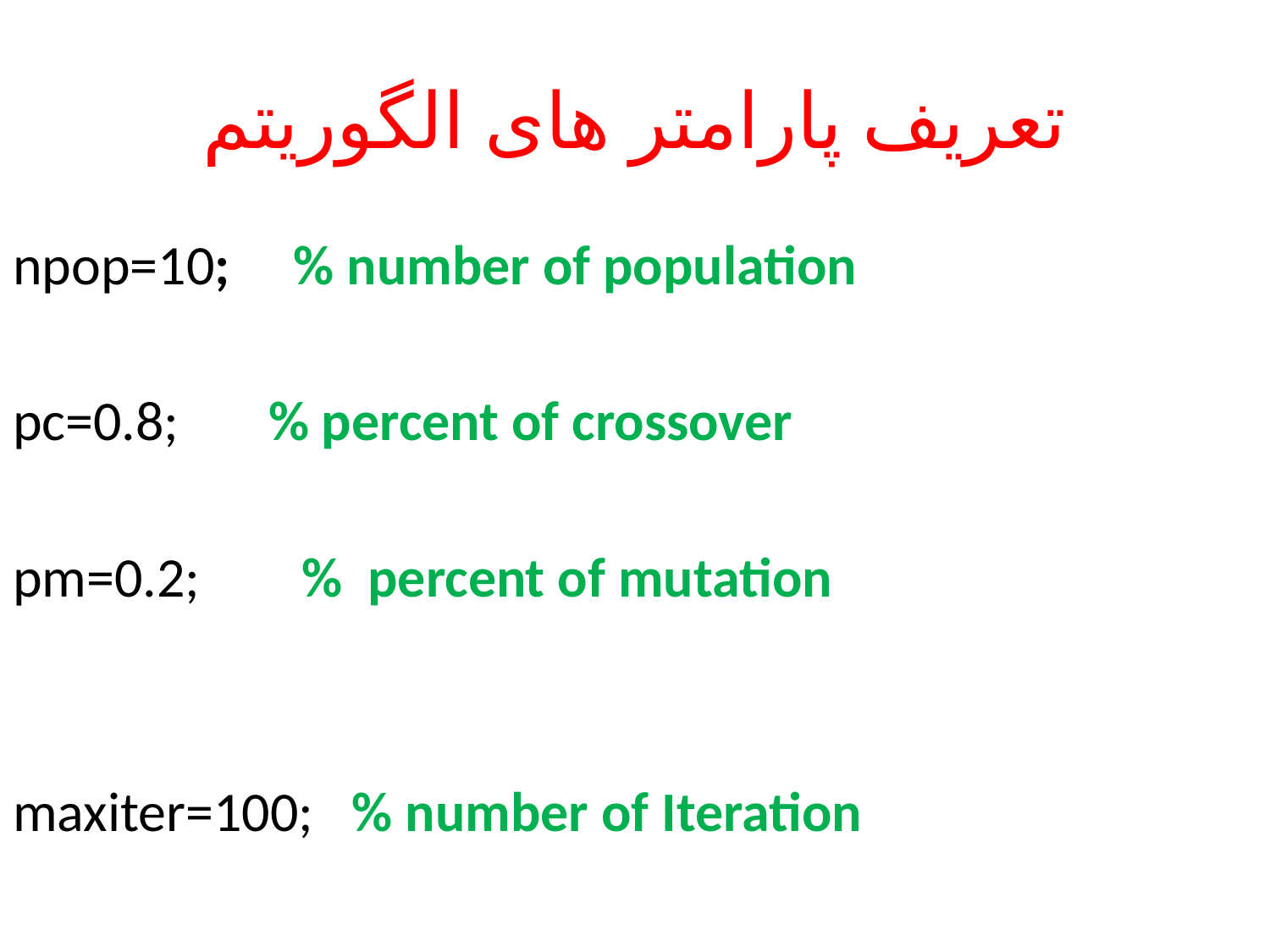

# تعریف پارامتر های الگوریتم
npop=10;     % number of population

pc=0.8;       % percent of crossover

pm=0.2;        %  percent of mutation

maxiter=100;   % number of Iteration